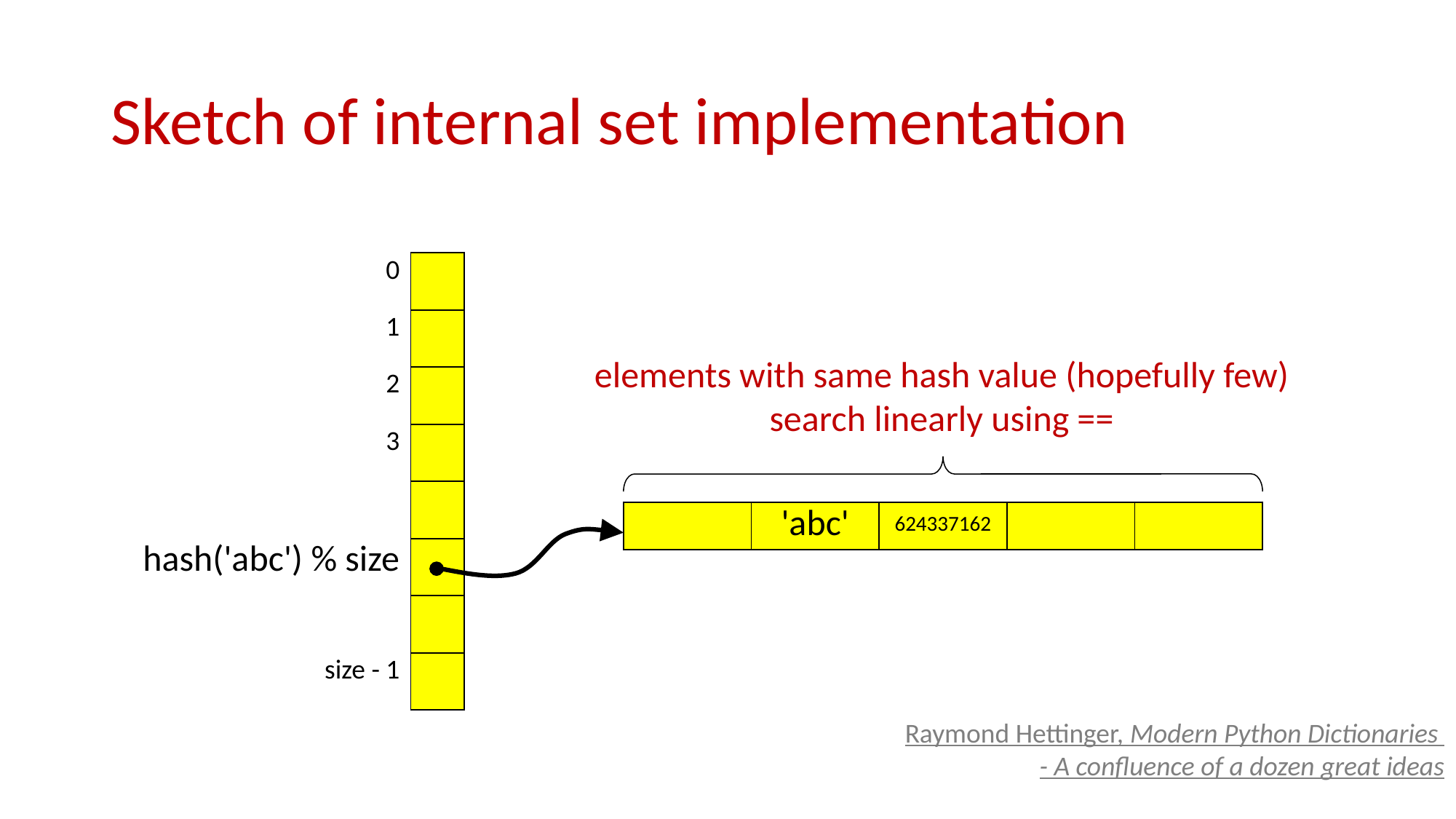

# Sketch of internal set implementation

| 0 |  |
| --- | --- |
| 1 |  |
| 2 |  |
| 3 |  |
|  |  |
| hash('abc') % size |  |
|  |  |
| size - 1 |  |
|  |
| --- |
|  |
|  |
|  |
|  |
|  |
elements with same hash value (hopefully few)
search linearly using ==
|  | 'abc' | 624337162 |  |  |
| --- | --- | --- | --- | --- |

Raymond Hettinger,
Modern Python Dictionaries
- A confluence of a dozen great ideas